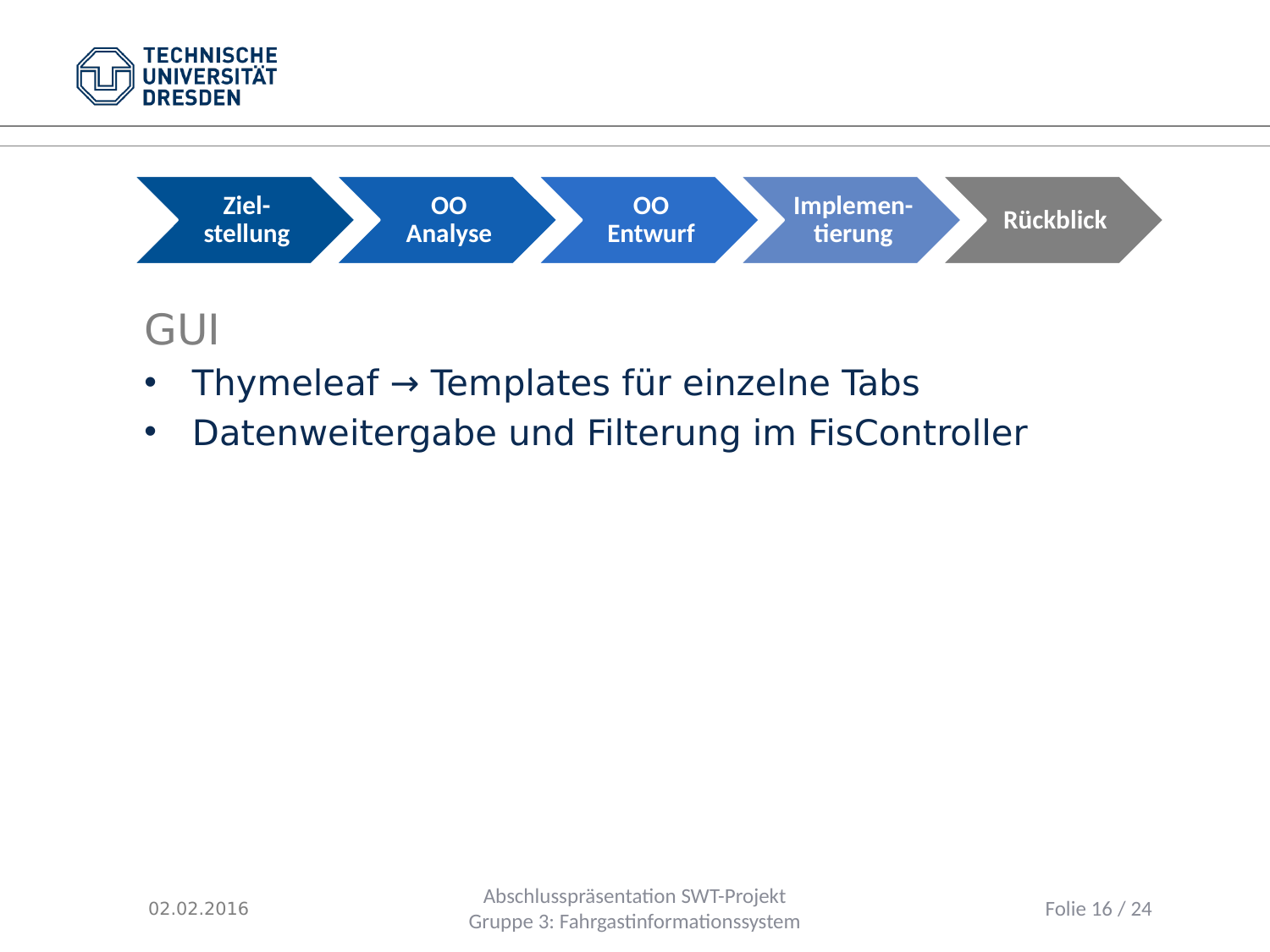

Ziel-stellung

OO Analyse

OO Entwurf

Implemen-tierung

Rückblick
GUI
Thymeleaf → Templates für einzelne Tabs
Datenweitergabe und Filterung im FisController
02.02.2016
Abschlusspräsentation SWT-Projekt
Gruppe 3: Fahrgastinformationssystem
Folie 16 / 24